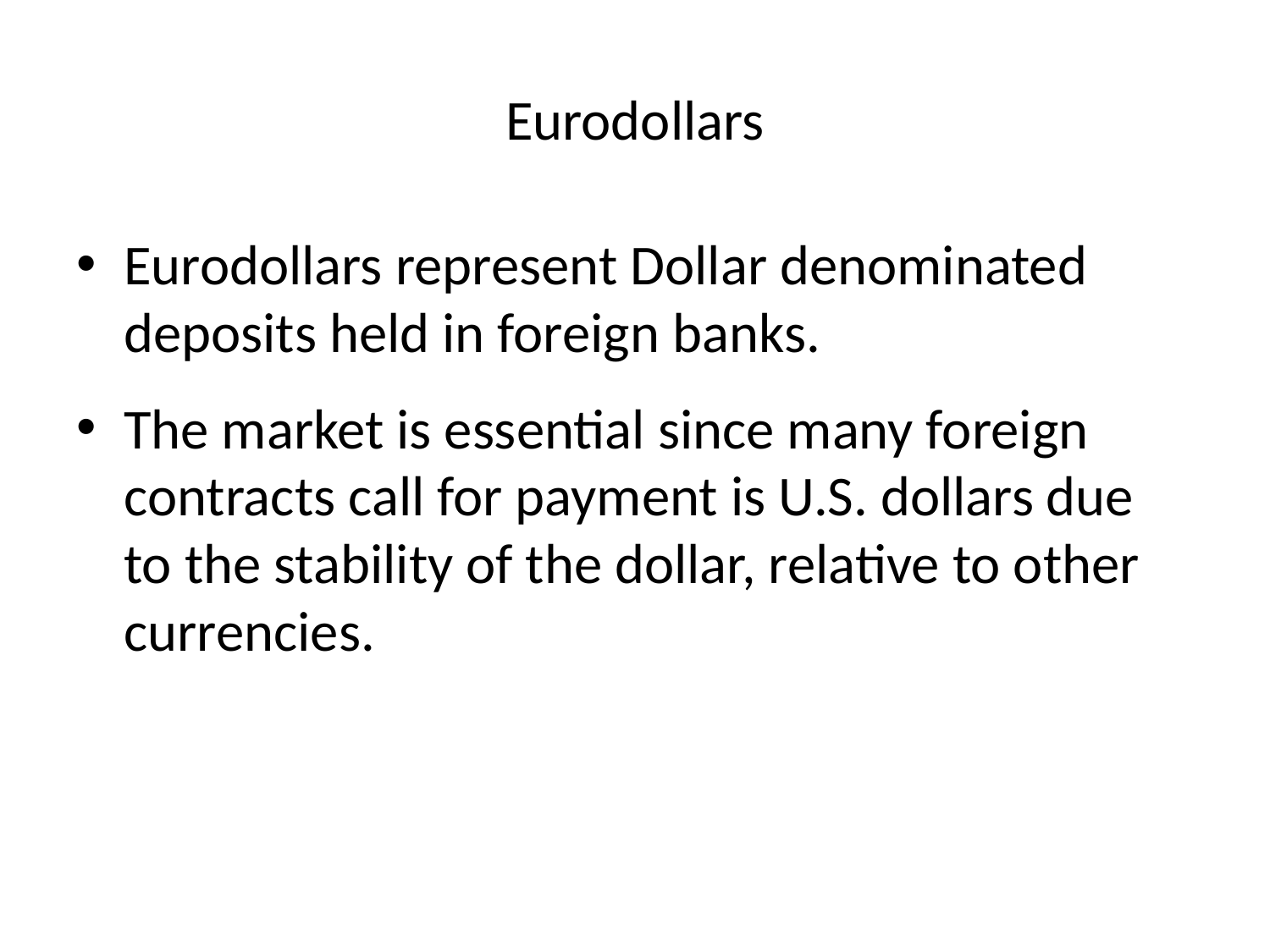

# Eurodollars
Eurodollars represent Dollar denominated deposits held in foreign banks.
The market is essential since many foreign contracts call for payment is U.S. dollars due to the stability of the dollar, relative to other currencies.